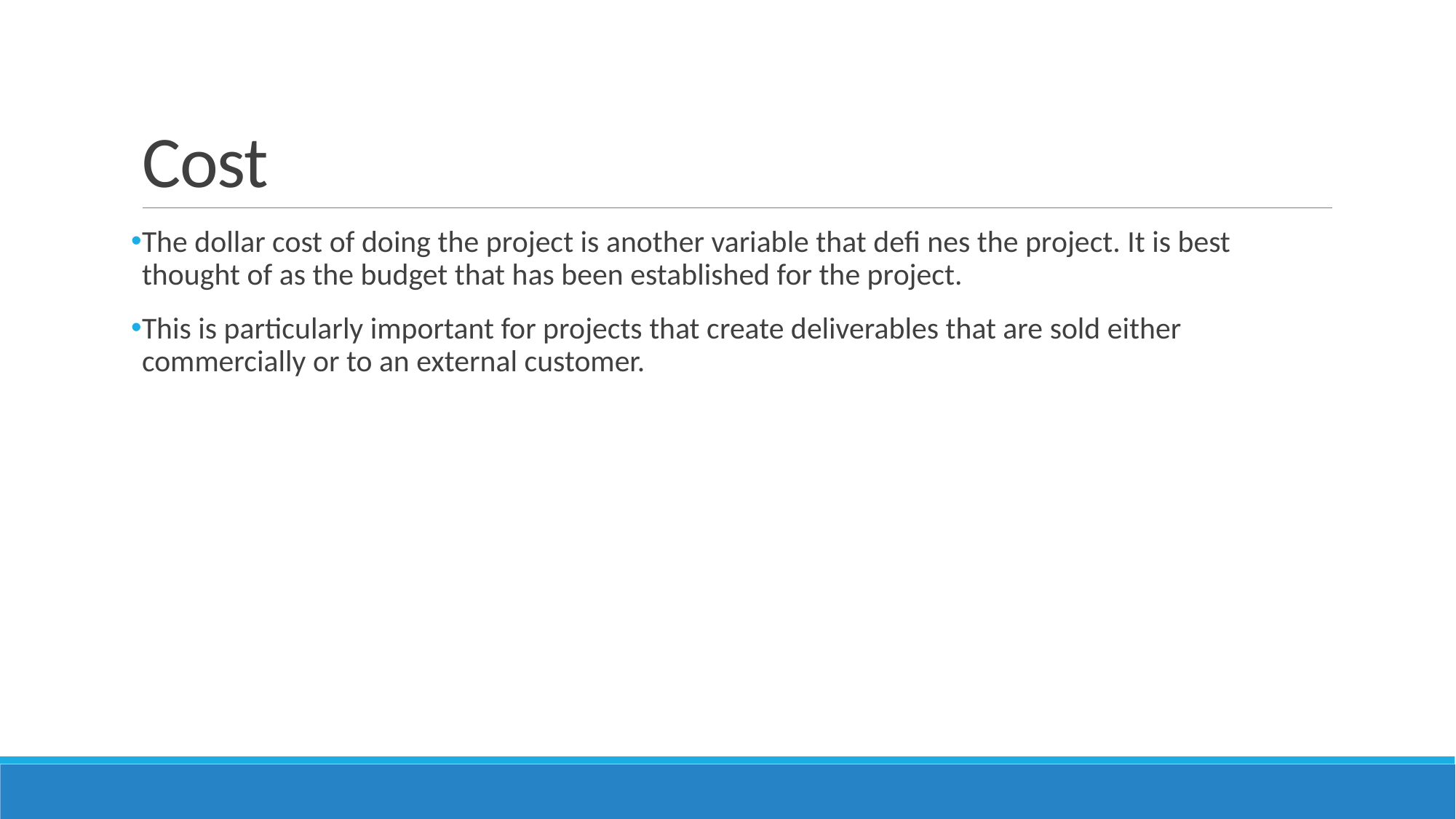

# Cost
The dollar cost of doing the project is another variable that defi nes the project. It is best thought of as the budget that has been established for the project.
This is particularly important for projects that create deliverables that are sold either commercially or to an external customer.